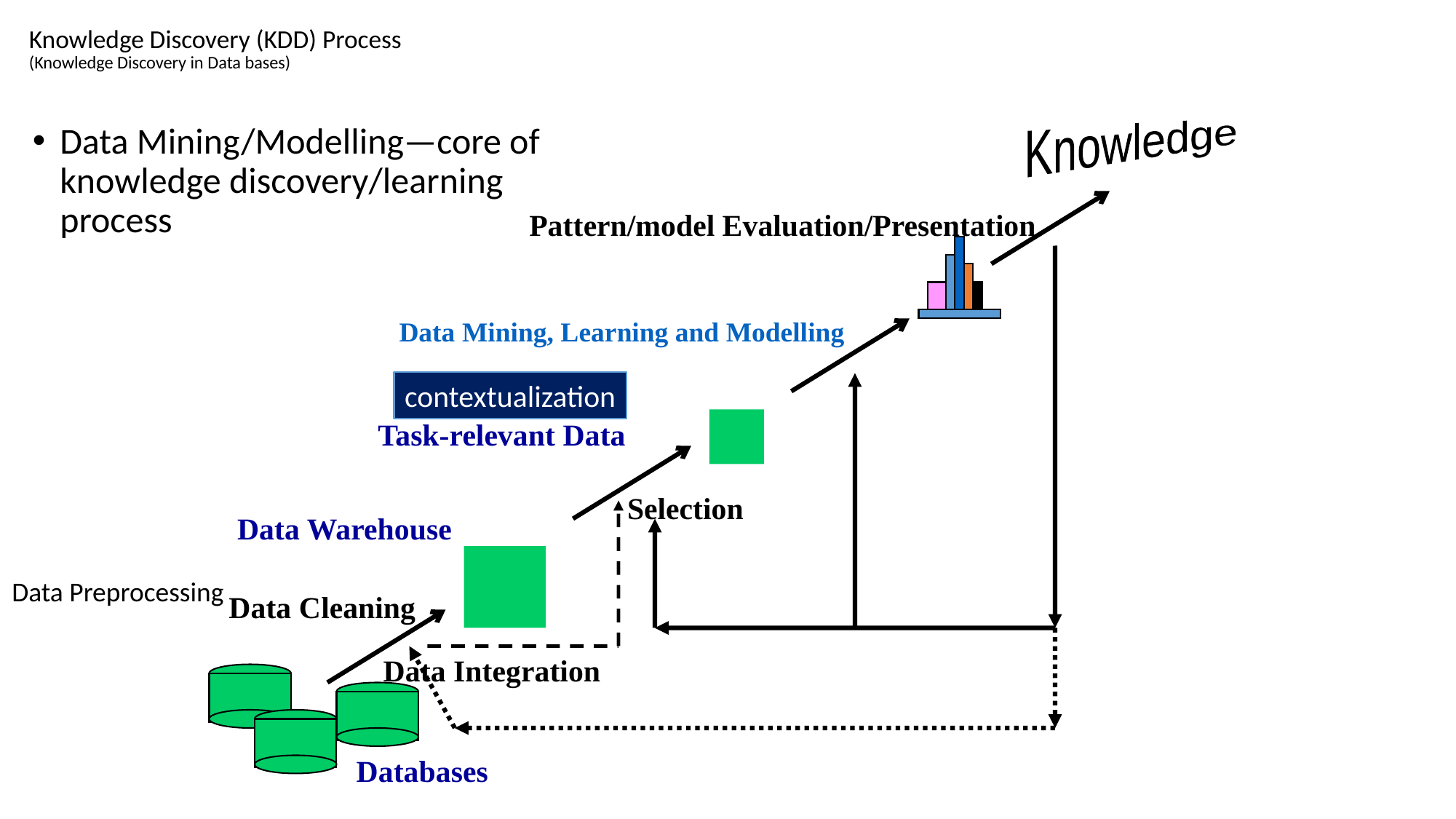

Knowledge Discovery (KDD) Process
(Knowledge Discovery in Data bases)
Data Mining/Modelling—core of knowledge discovery/learning process
Knowledge

Pattern/model Evaluation/Presentation

Data Mining, Learning and Modelling

contextualization

Task-relevant Data

Selection

Data Warehouse

Data Preprocessing
Data Cleaning

Data Integration

Databases